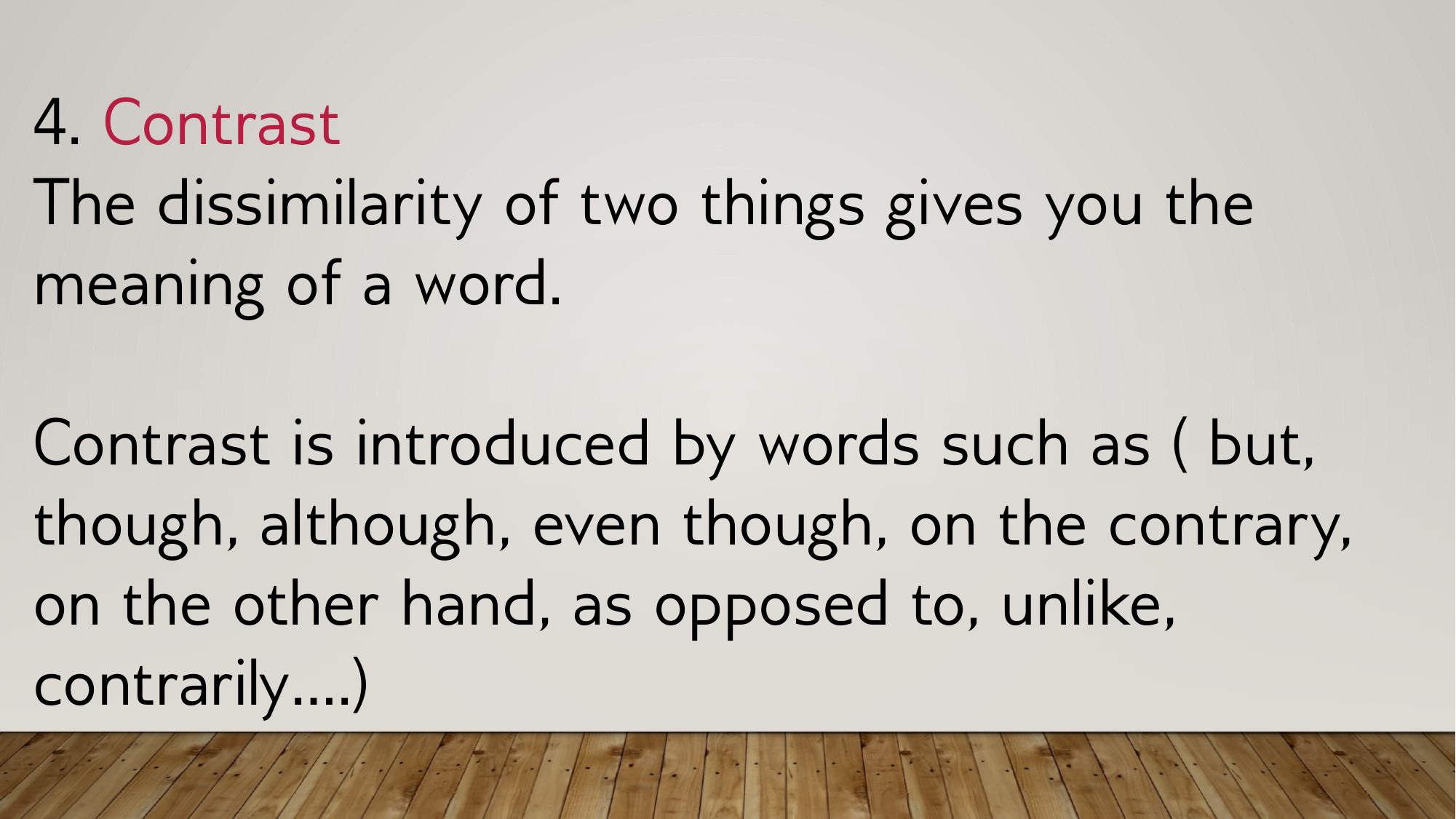

4. Contrast
The dissimilarity of two things gives you the meaning of a word.

Contrast is introduced by words such as ( but, though, although, even though, on the contrary, on the other hand, as opposed to, unlike, contrarily….)